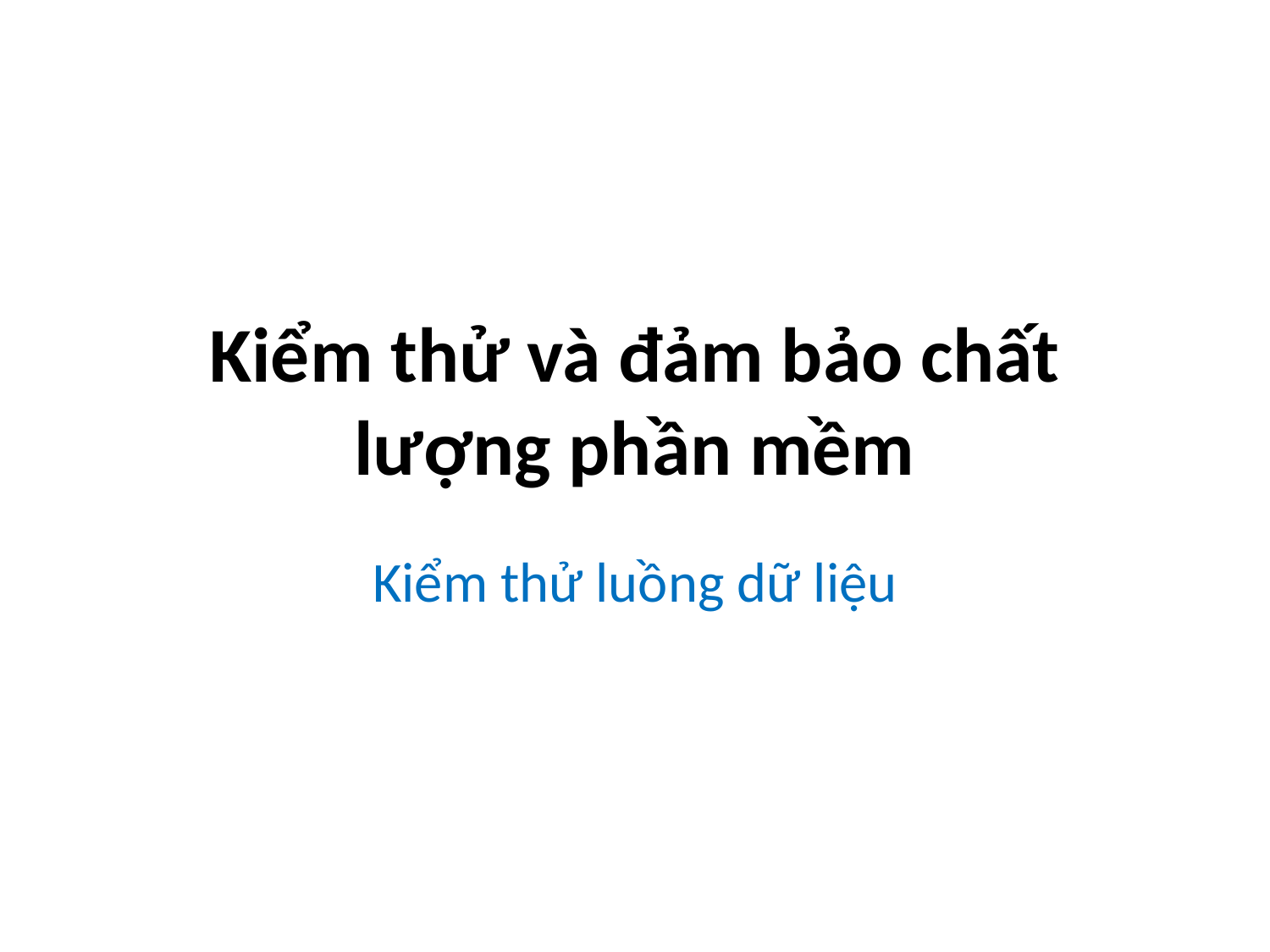

# Kiểm thử và đảm bảo chất lượng phần mềm
Kiểm thử luồng dữ liệu